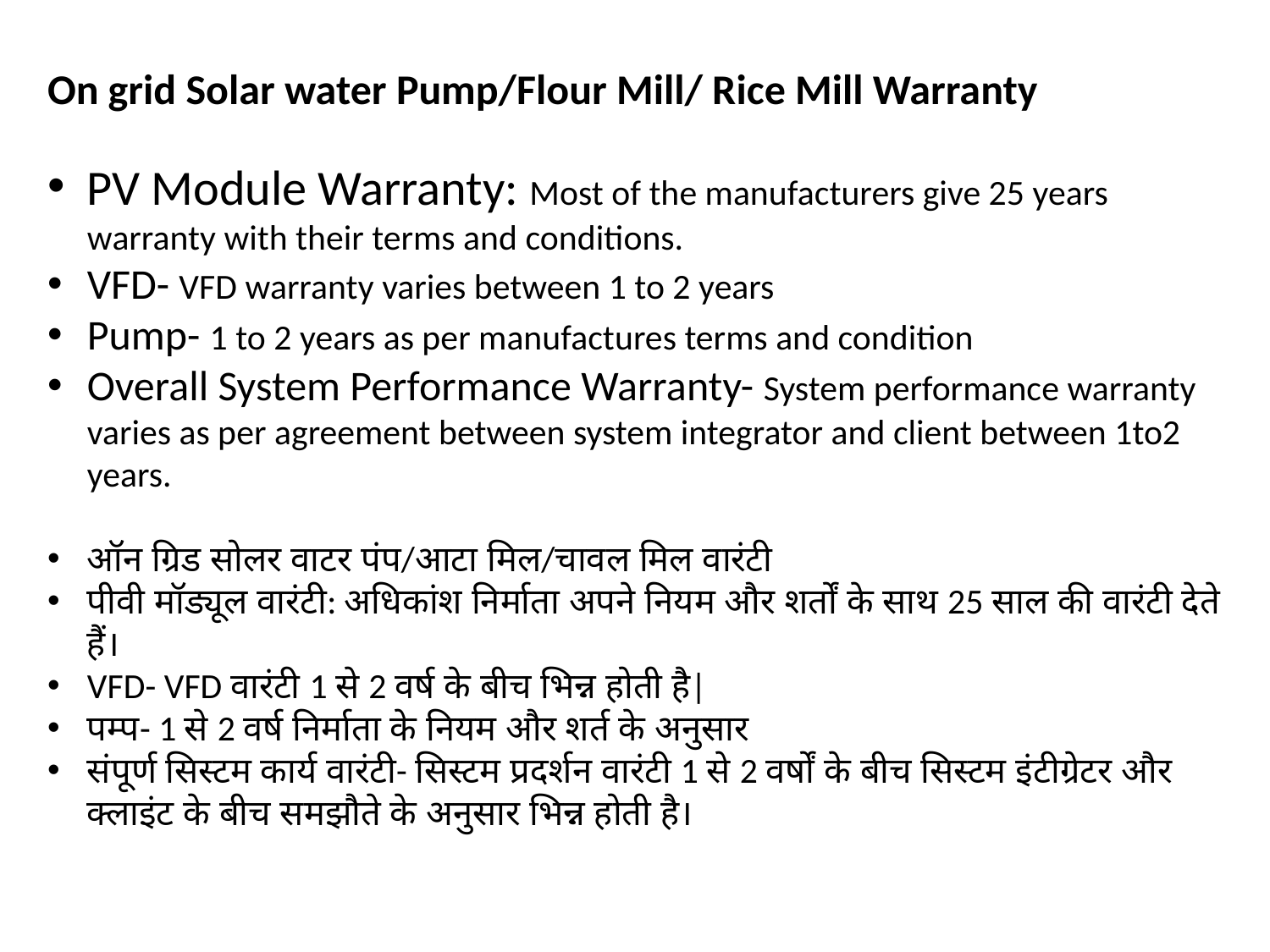

On grid Solar water Pump/Flour Mill/ Rice Mill Warranty

PV Module Warranty: Most of the manufacturers give 25 years warranty with their terms and conditions.
VFD- VFD warranty varies between 1 to 2 years
Pump- 1 to 2 years as per manufactures terms and condition
Overall System Performance Warranty- System performance warranty varies as per agreement between system integrator and client between 1to2 years.

ऑन ग्रिड सोलर वाटर पंप/आटा मिल/चावल मिल वारंटी
पीवी मॉड्यूल वारंटी: अधिकांश निर्माता अपने नियम और शर्तों के साथ 25 साल की वारंटी देते हैं।
VFD- VFD वारंटी 1 से 2 वर्ष के बीच भिन्न होती है|
पम्प- 1 से 2 वर्ष निर्माता के नियम और शर्त के अनुसार
संपूर्ण सिस्टम कार्य वारंटी- सिस्टम प्रदर्शन वारंटी 1 से 2 वर्षों के बीच सिस्टम इंटीग्रेटर और क्लाइंट के बीच समझौते के अनुसार भिन्न होती है।